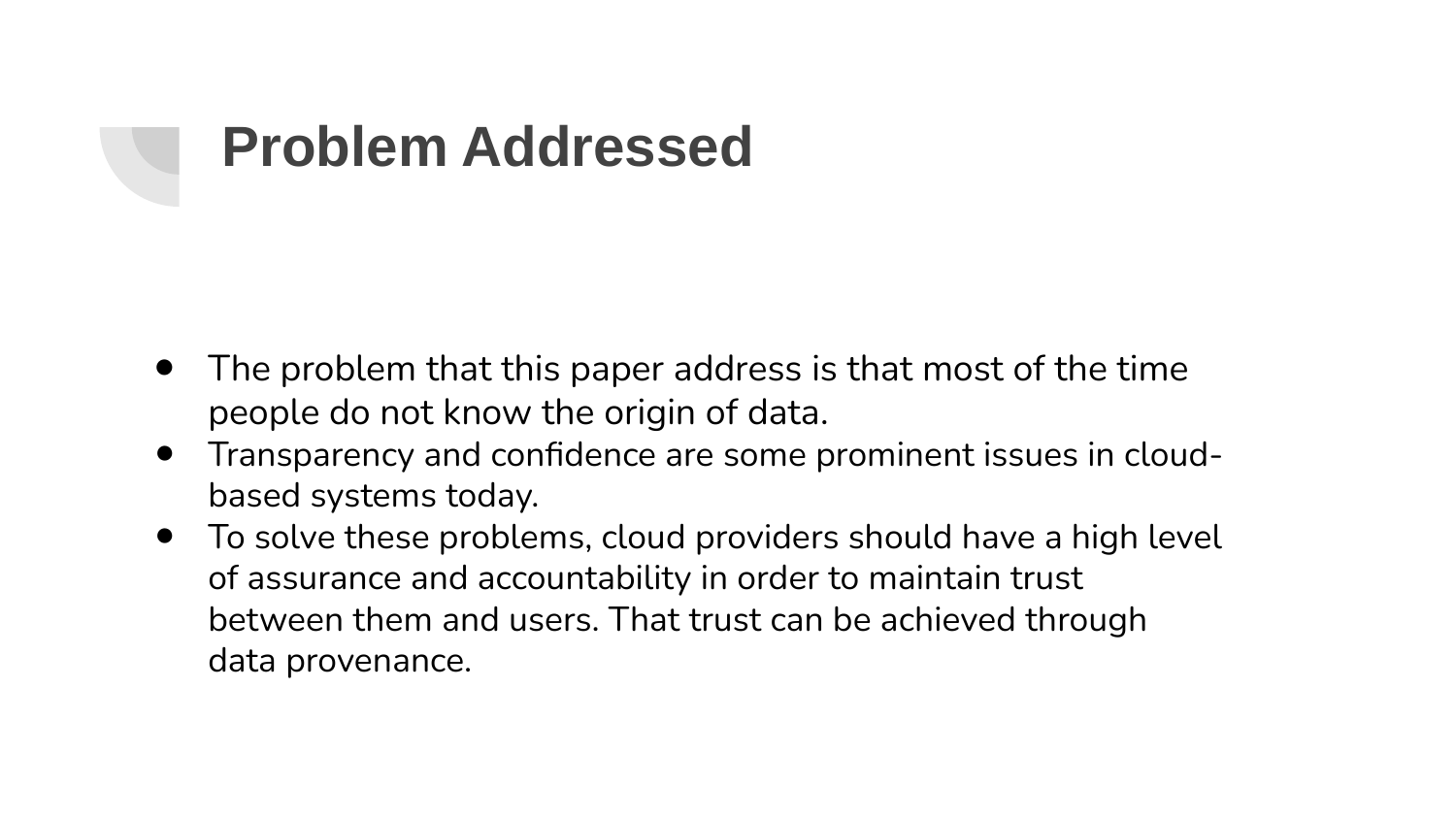

# Problem Addressed
The problem that this paper address is that most of the time people do not know the origin of data.
Transparency and confidence are some prominent issues in cloud-based systems today.
To solve these problems, cloud providers should have a high level of assurance and accountability in order to maintain trust between them and users. That trust can be achieved through data provenance.